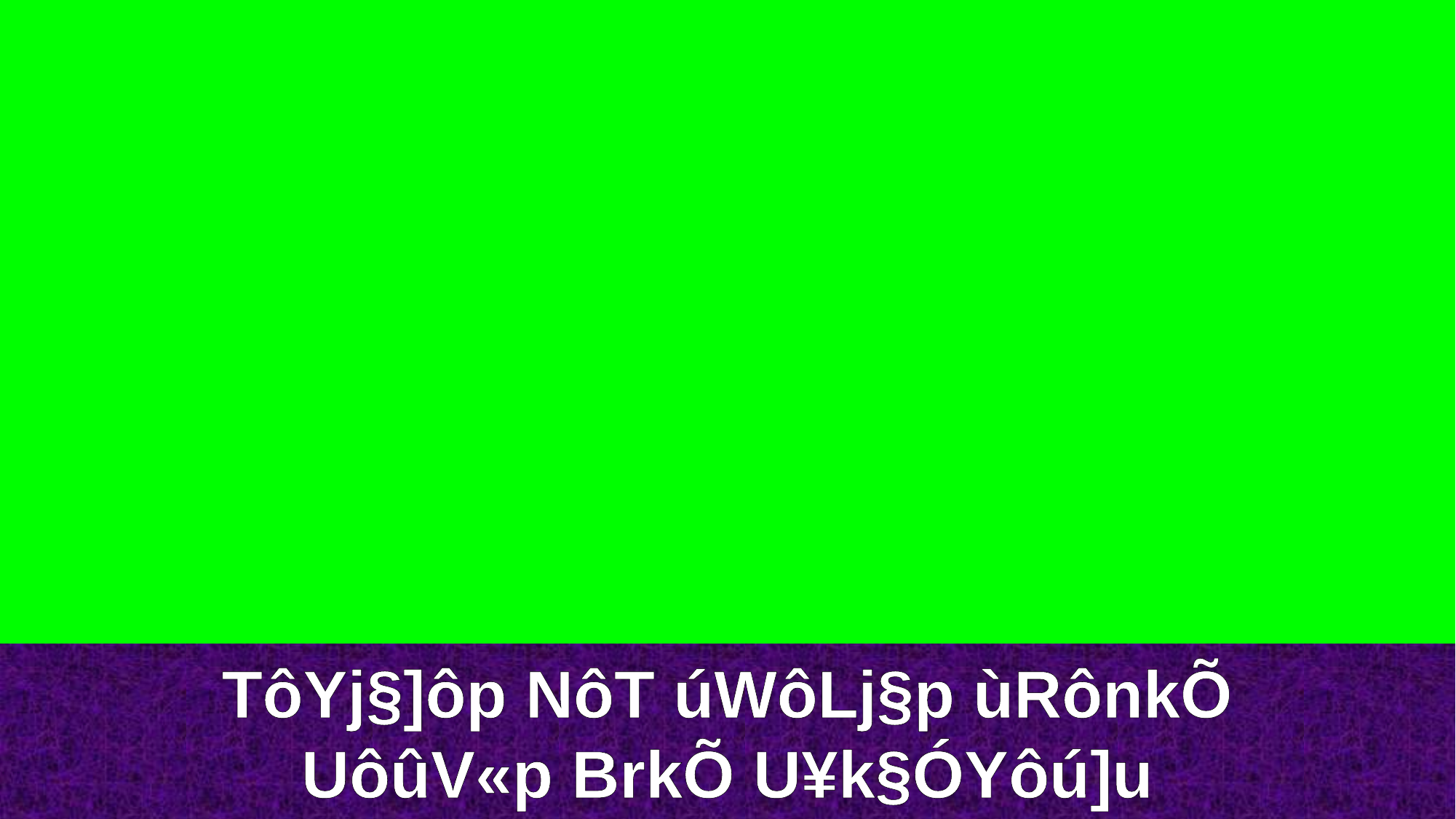

TôYj§]ôp NôT úWôLj§p ùRônkÕ
UôûV«p BrkÕ U¥k§ÓYôú]u